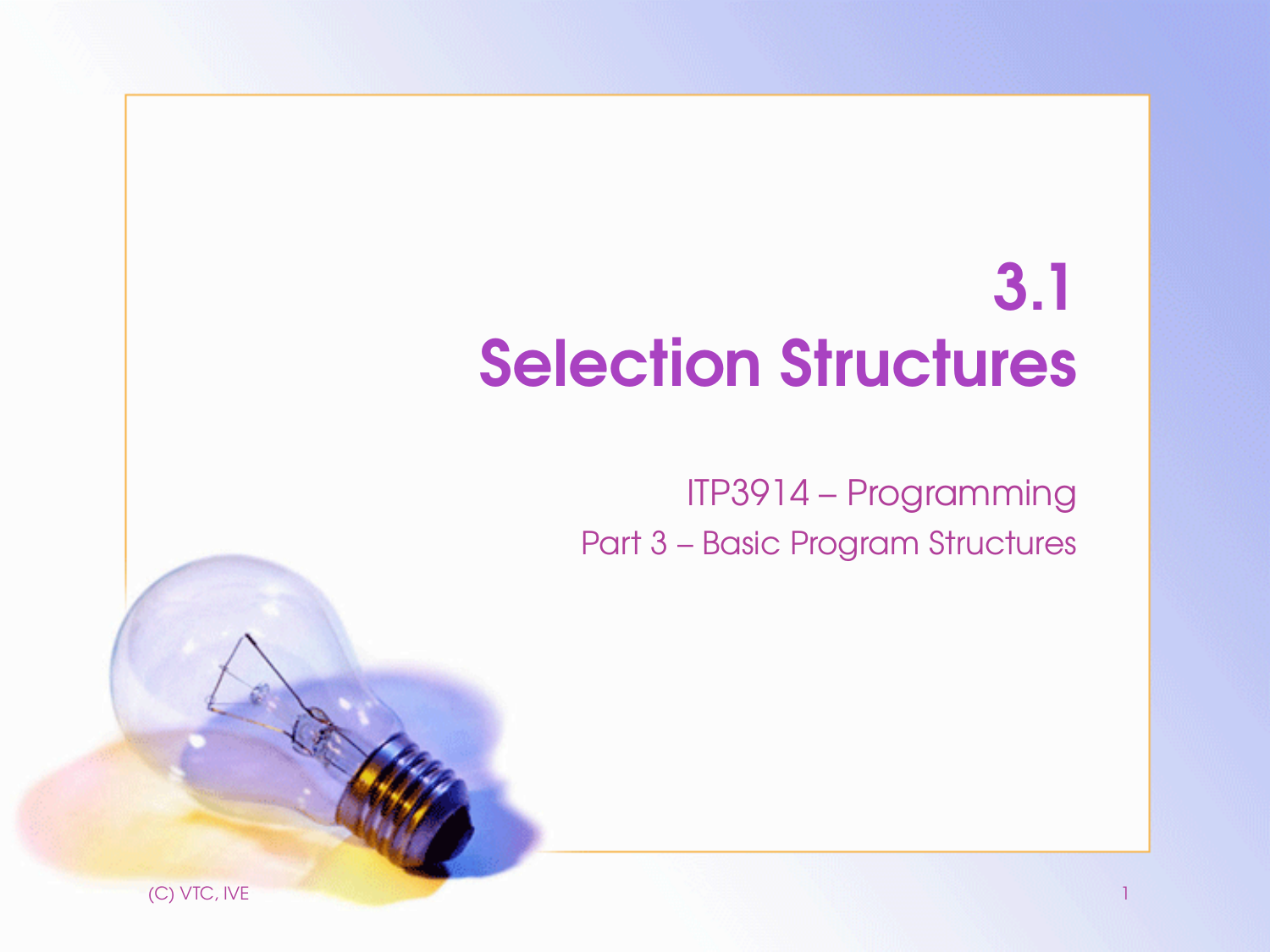

# 3.1 Selection Structures
ITP3914 – Programming
Part 3 – Basic Program Structures
(C) VTC, IVE
1